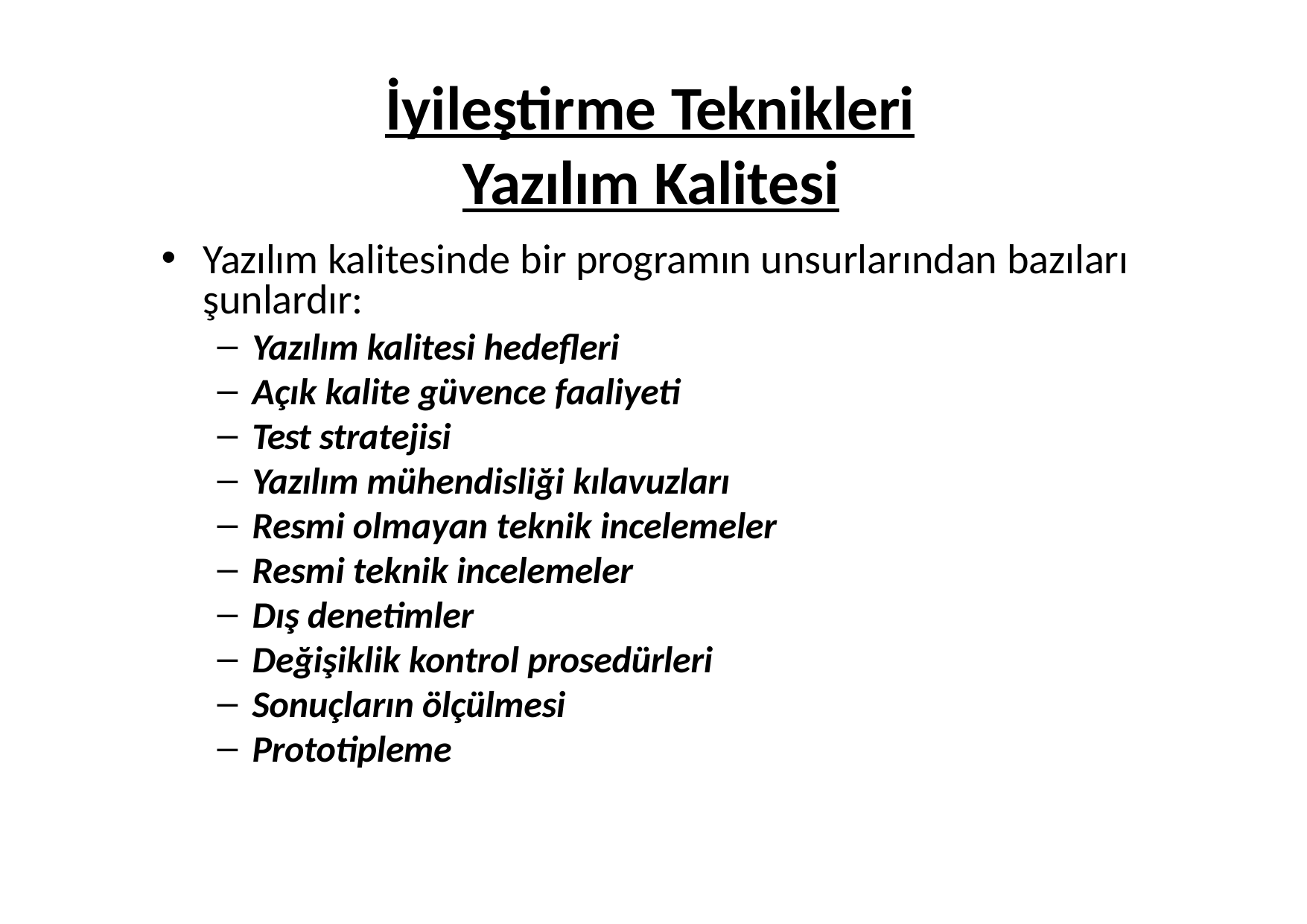

# İyileştirme Teknikleri Yazılım Kalitesi
Yazılım kalitesinde bir programın unsurlarından bazıları şunlardır:
Yazılım kalitesi hedefleri
Açık kalite güvence faaliyeti
Test stratejisi
Yazılım mühendisliği kılavuzları
Resmi olmayan teknik incelemeler
Resmi teknik incelemeler
Dış denetimler
Değişiklik kontrol prosedürleri
Sonuçların ölçülmesi
Prototipleme